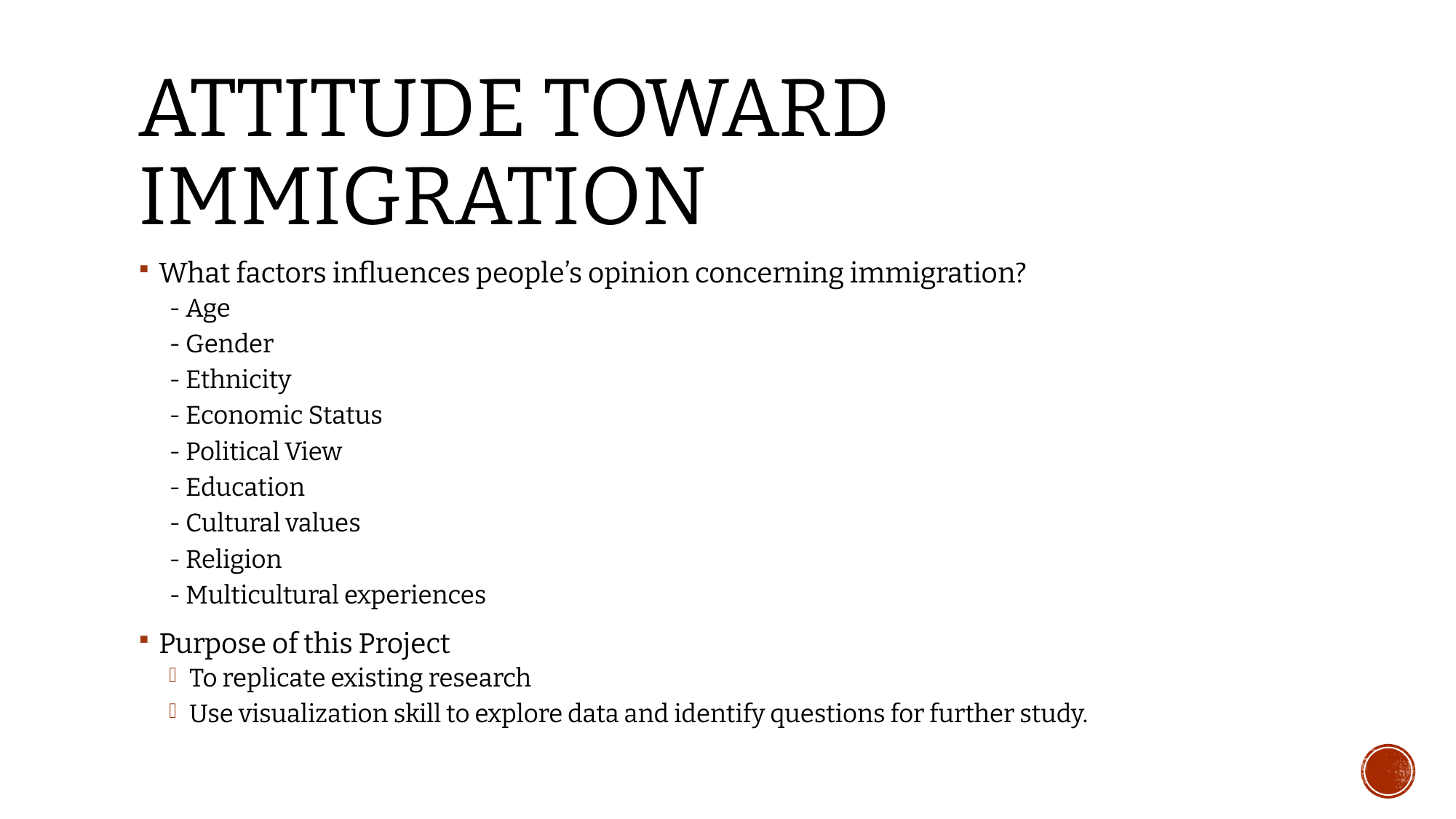

# Attitude toward Immigration
What factors influences people’s opinion concerning immigration?
- Age
- Gender
- Ethnicity
- Economic Status
- Political View
- Education
- Cultural values
- Religion
- Multicultural experiences
Purpose of this Project
To replicate existing research
Use visualization skill to explore data and identify questions for further study.